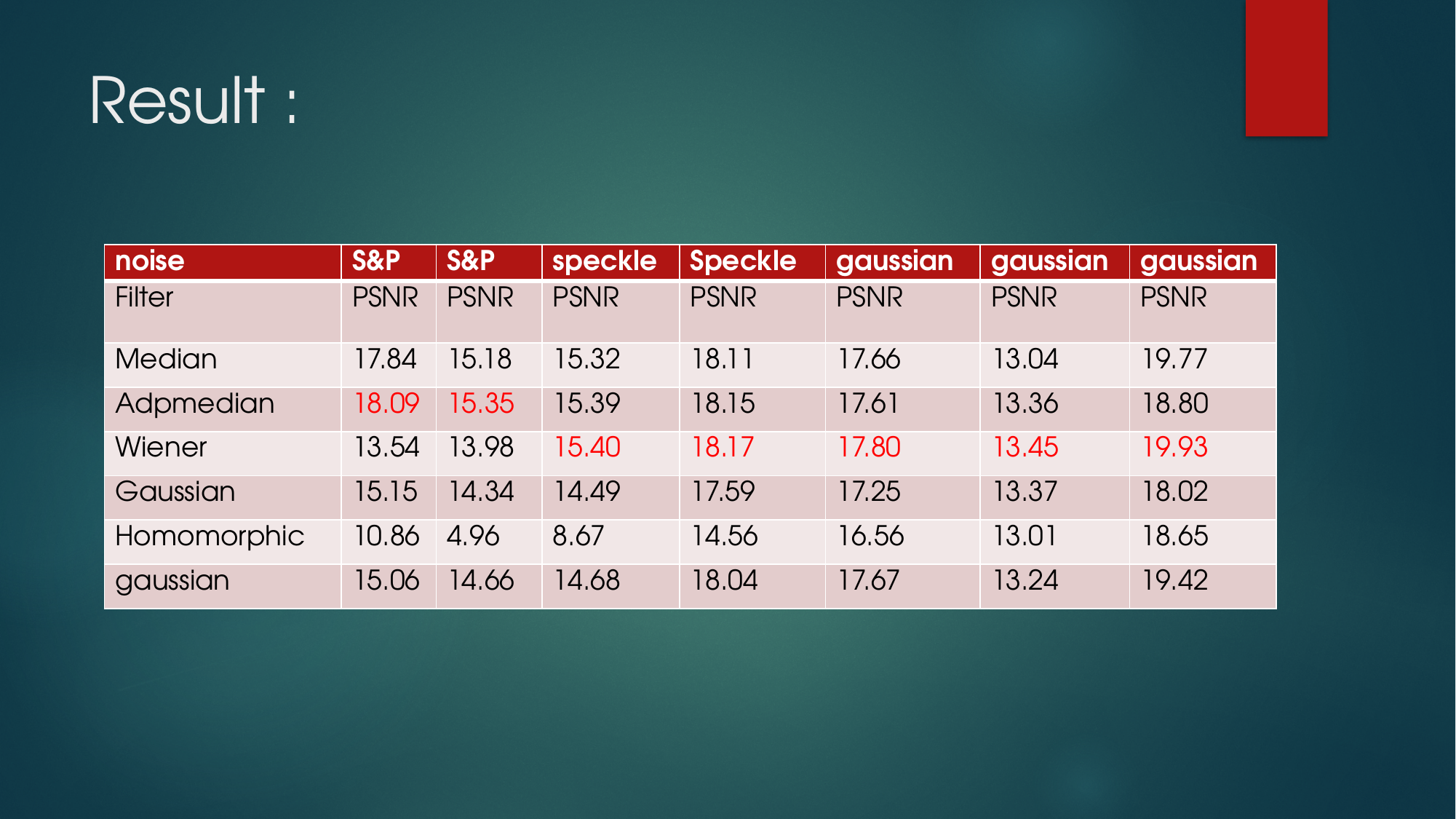

# Result :
| noise | S&P | S&P | speckle | Speckle | gaussian | gaussian | gaussian |
| --- | --- | --- | --- | --- | --- | --- | --- |
| Filter | PSNR | PSNR | PSNR | PSNR | PSNR | PSNR | PSNR |
| Median | 17.84 | 15.18 | 15.32 | 18.11 | 17.66 | 13.04 | 19.77 |
| Adpmedian | 18.09 | 15.35 | 15.39 | 18.15 | 17.61 | 13.36 | 18.80 |
| Wiener | 13.54 | 13.98 | 15.40 | 18.17 | 17.80 | 13.45 | 19.93 |
| Gaussian | 15.15 | 14.34 | 14.49 | 17.59 | 17.25 | 13.37 | 18.02 |
| Homomorphic | 10.86 | 4.96 | 8.67 | 14.56 | 16.56 | 13.01 | 18.65 |
| gaussian | 15.06 | 14.66 | 14.68 | 18.04 | 17.67 | 13.24 | 19.42 |